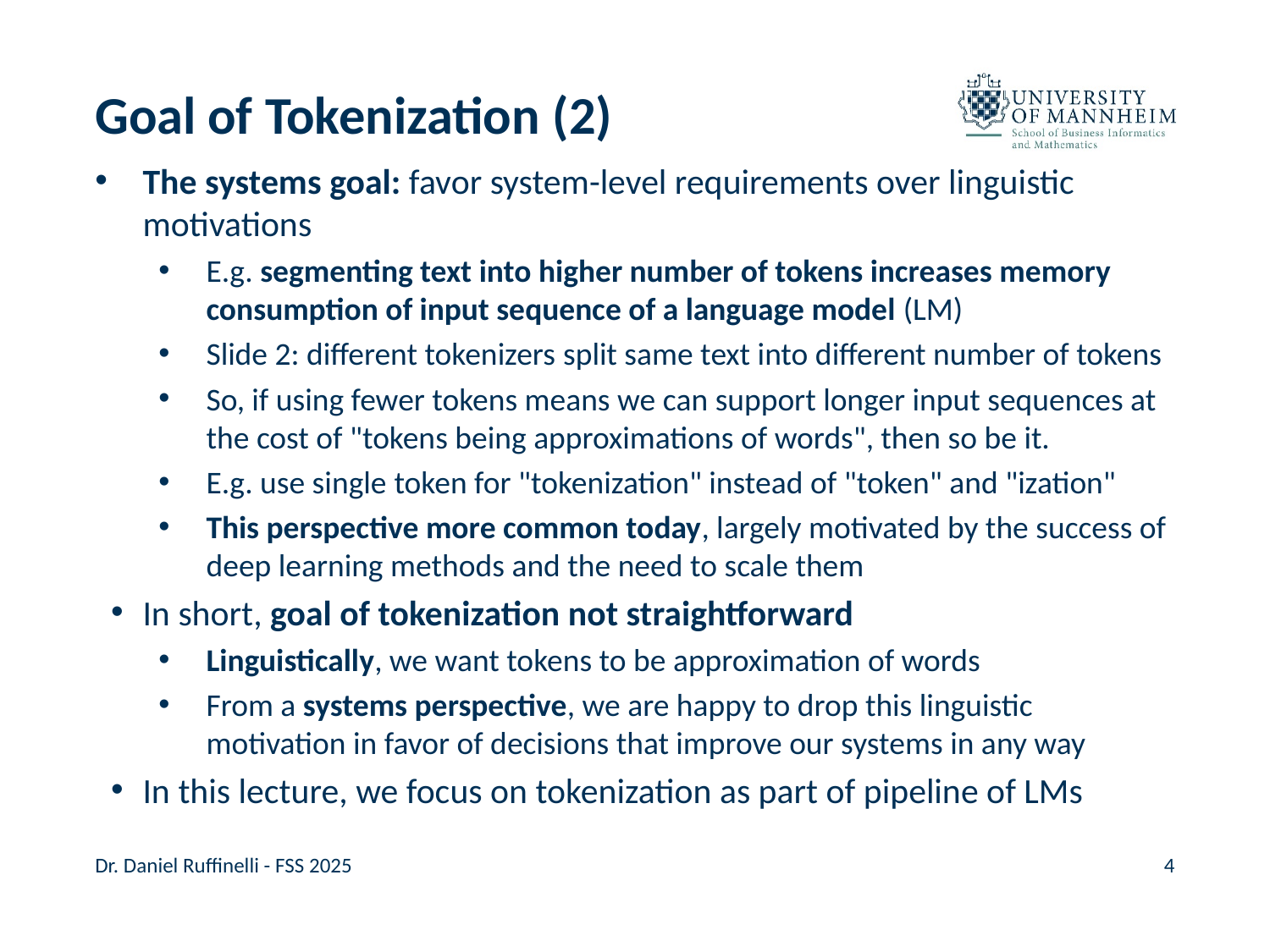

# Goal of Tokenization (2)
The systems goal: favor system-level requirements over linguistic motivations
E.g. segmenting text into higher number of tokens increases memory consumption of input sequence of a language model (LM)
Slide 2: different tokenizers split same text into different number of tokens
So, if using fewer tokens means we can support longer input sequences at the cost of "tokens being approximations of words", then so be it.
E.g. use single token for "tokenization" instead of "token" and "ization"
This perspective more common today, largely motivated by the success of deep learning methods and the need to scale them
In short, goal of tokenization not straightforward
Linguistically, we want tokens to be approximation of words
From a systems perspective, we are happy to drop this linguistic motivation in favor of decisions that improve our systems in any way
In this lecture, we focus on tokenization as part of pipeline of LMs

Dr. Daniel Ruffinelli - FSS 2025
4